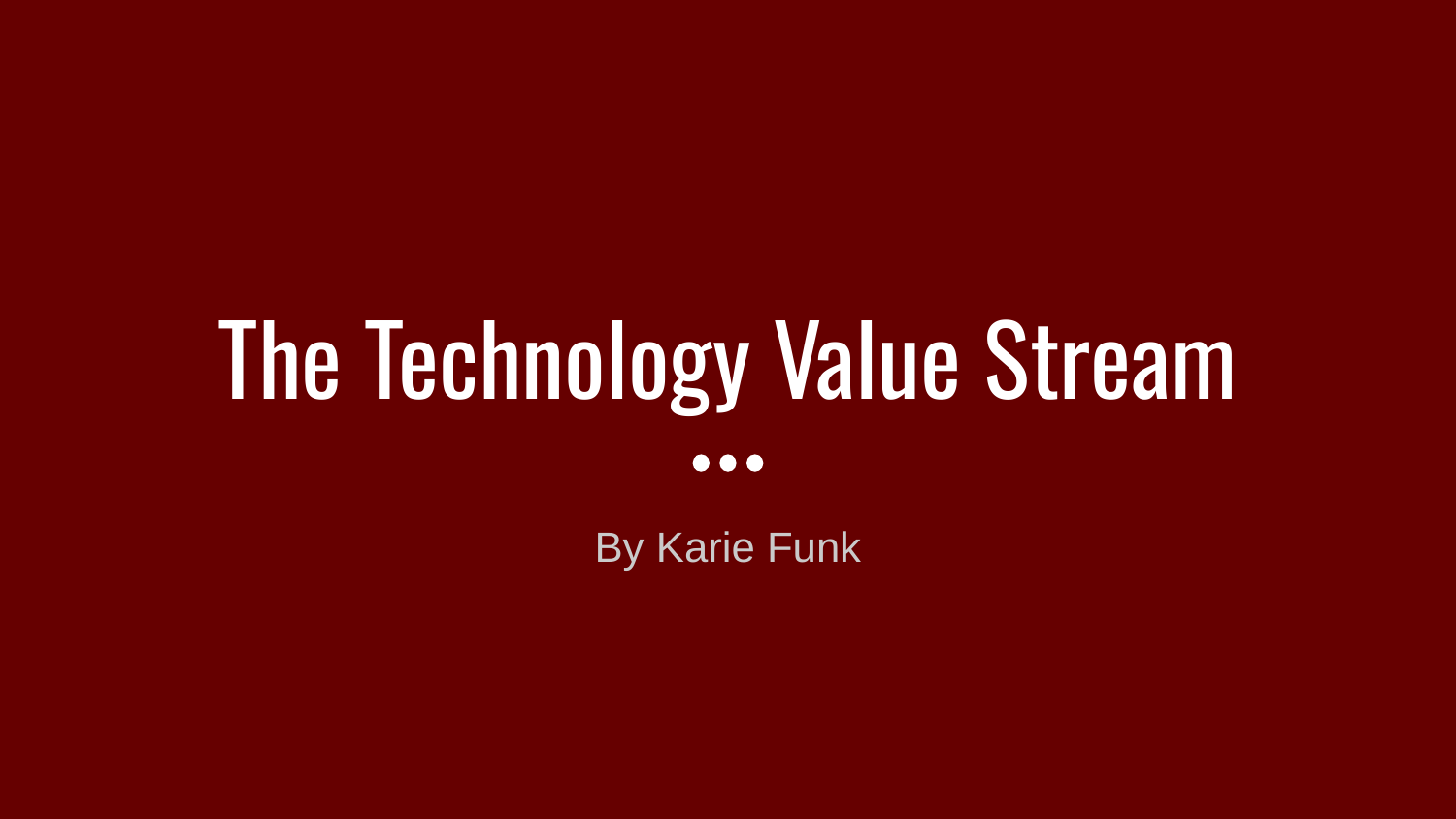

# The Technology Value Stream
By Karie Funk